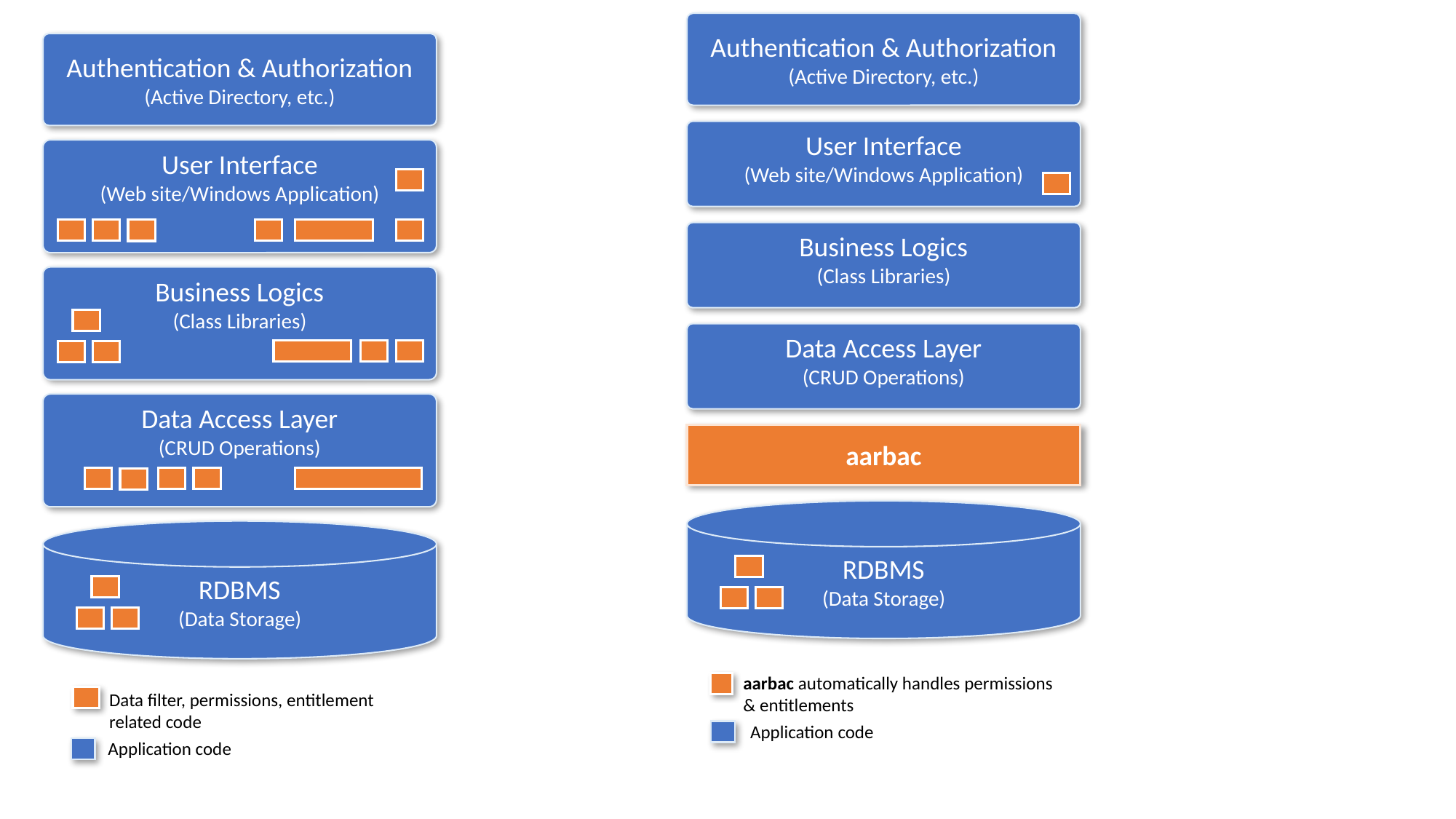

Authentication & Authorization
(Active Directory, etc.)
User Interface
(Web site/Windows Application)

Business Logics
(Class Libraries)
Data Access Layer
(CRUD Operations)
aarbac
RDBMS
(Data Storage)

aarbac automatically handles permissions & entitlements

Application code

Authentication & Authorization
(Active Directory, etc.)
User Interface
(Web site/Windows Application)

Business Logics
(Class Libraries)

Data Access Layer
(CRUD Operations)

RDBMS
(Data Storage)

Data filter, permissions, entitlement related code

Application code